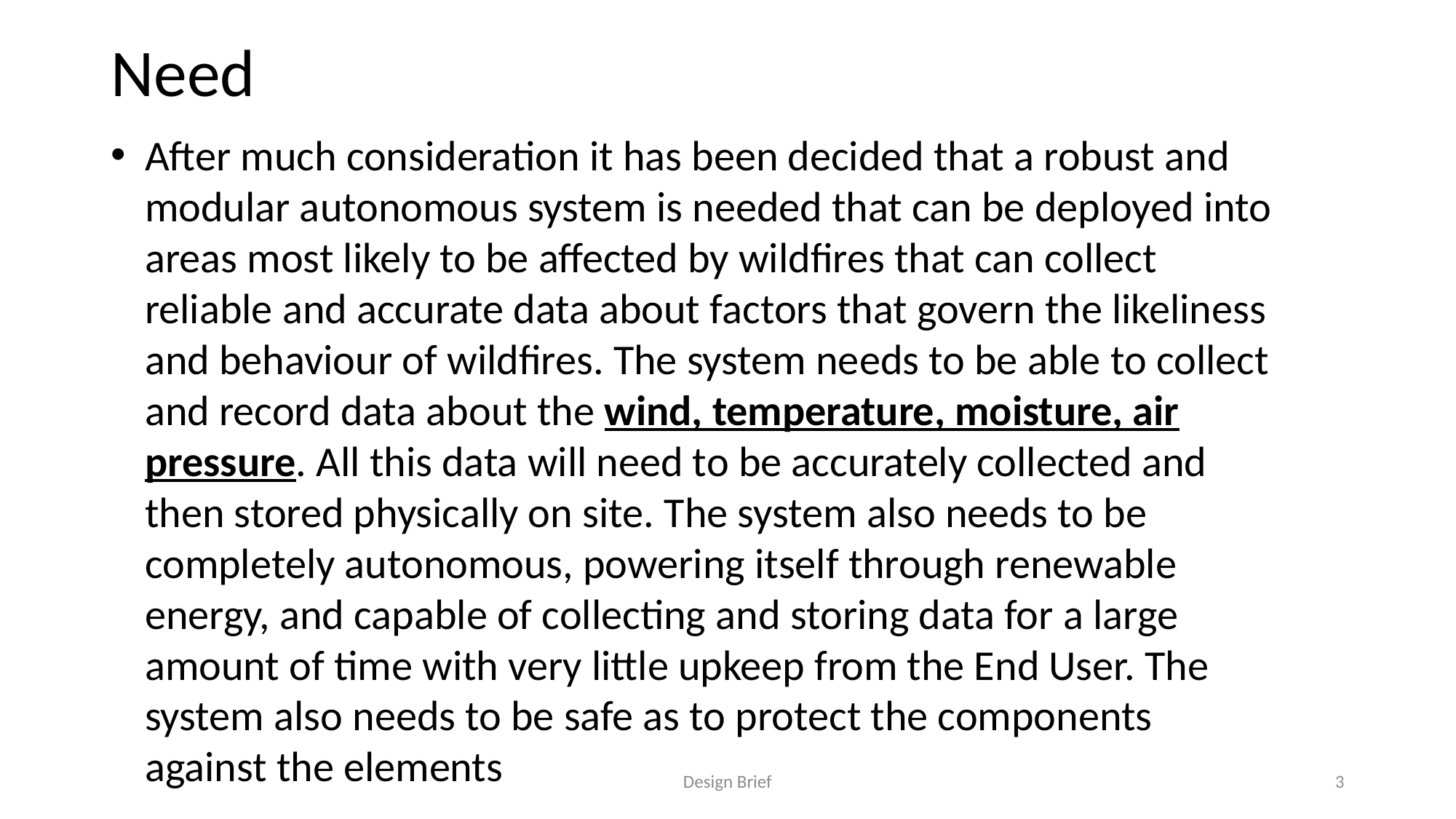

# Need
After much consideration it has been decided that a robust and modular autonomous system is needed that can be deployed into areas most likely to be affected by wildfires that can collect reliable and accurate data about factors that govern the likeliness and behaviour of wildfires. The system needs to be able to collect and record data about the wind, temperature, moisture, air pressure. All this data will need to be accurately collected and then stored physically on site. The system also needs to be completely autonomous, powering itself through renewable energy, and capable of collecting and storing data for a large amount of time with very little upkeep from the End User. The system also needs to be safe as to protect the components against the elements
Design Brief
3